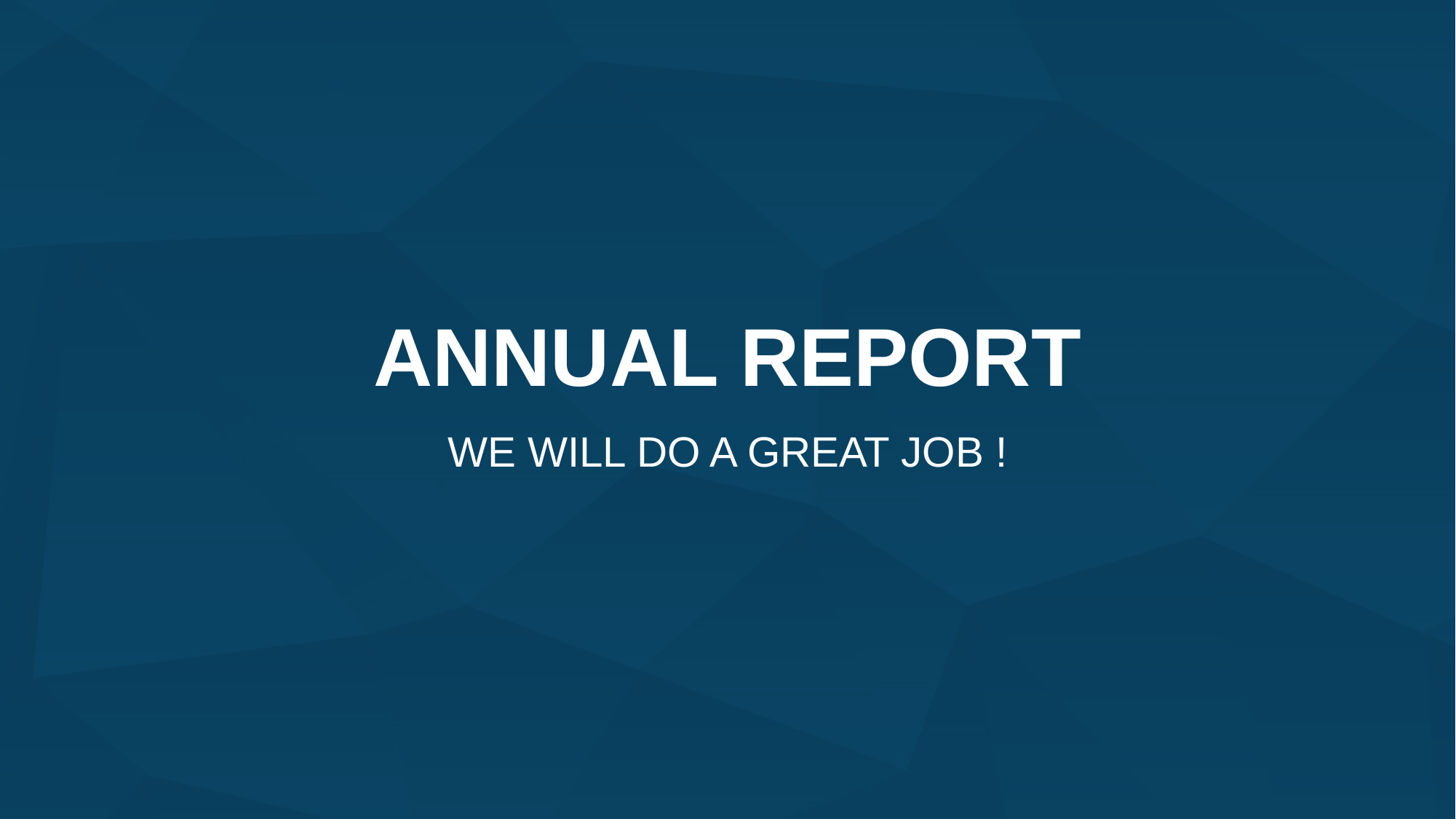

ANNUAL REPORT
WE WILL DO A GREAT JOB !